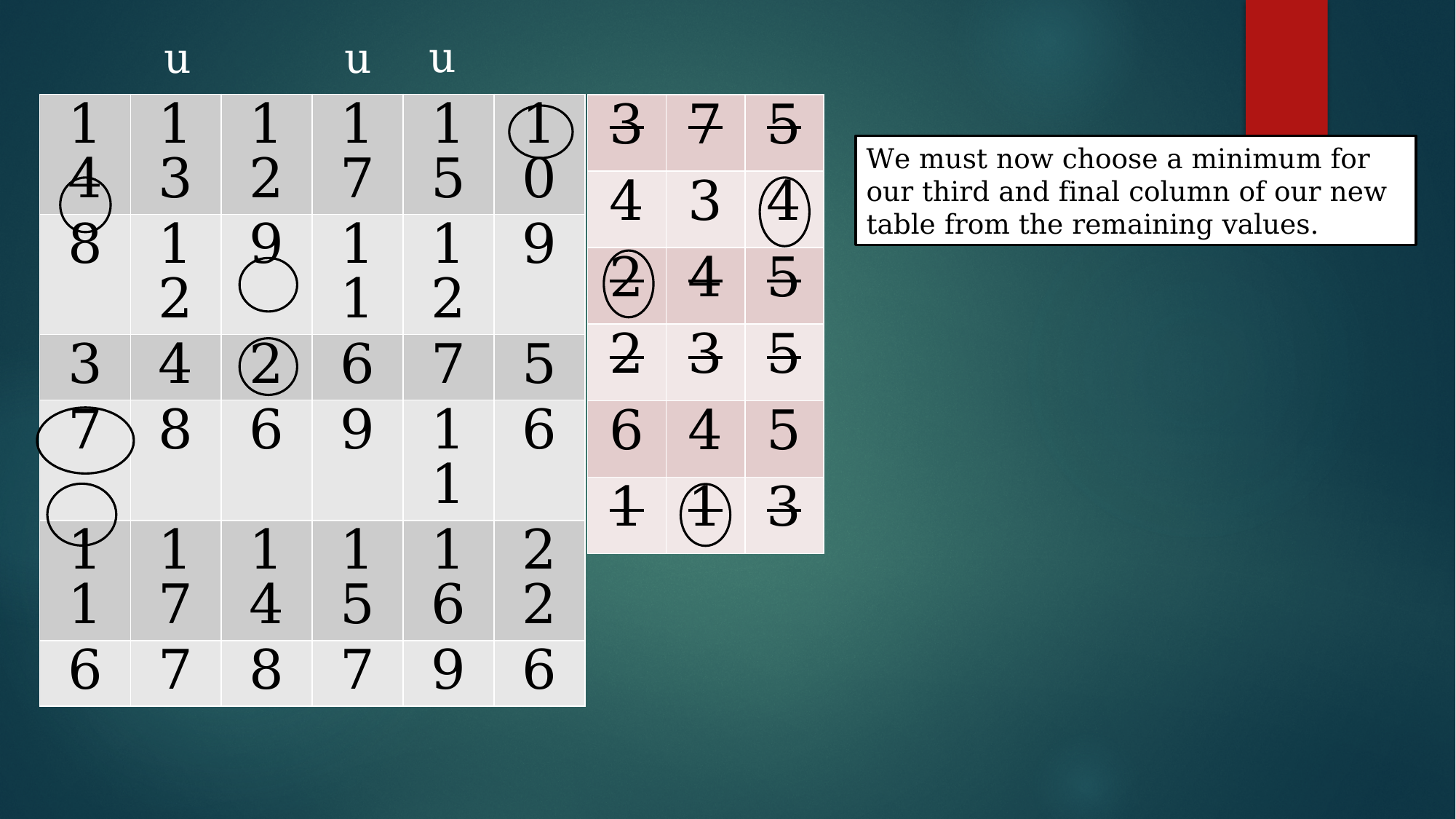

u
u
u
| 14 | 13 | 12 | 17 | 15 | 10 |
| --- | --- | --- | --- | --- | --- |
| 8 | 12 | 9 | 11 | 12 | 9 |
| 3 | 4 | 2 | 6 | 7 | 5 |
| 7 | 8 | 6 | 9 | 11 | 6 |
| 11 | 17 | 14 | 15 | 16 | 22 |
| 6 | 7 | 8 | 7 | 9 | 6 |
| 3 | 7 | 5 |
| --- | --- | --- |
| 4 | 3 | 4 |
| 2 | 4 | 5 |
| 2 | 3 | 5 |
| 6 | 4 | 5 |
| 1 | 1 | 3 |

We must now choose a minimum for our third and final column of our new table from the remaining values.